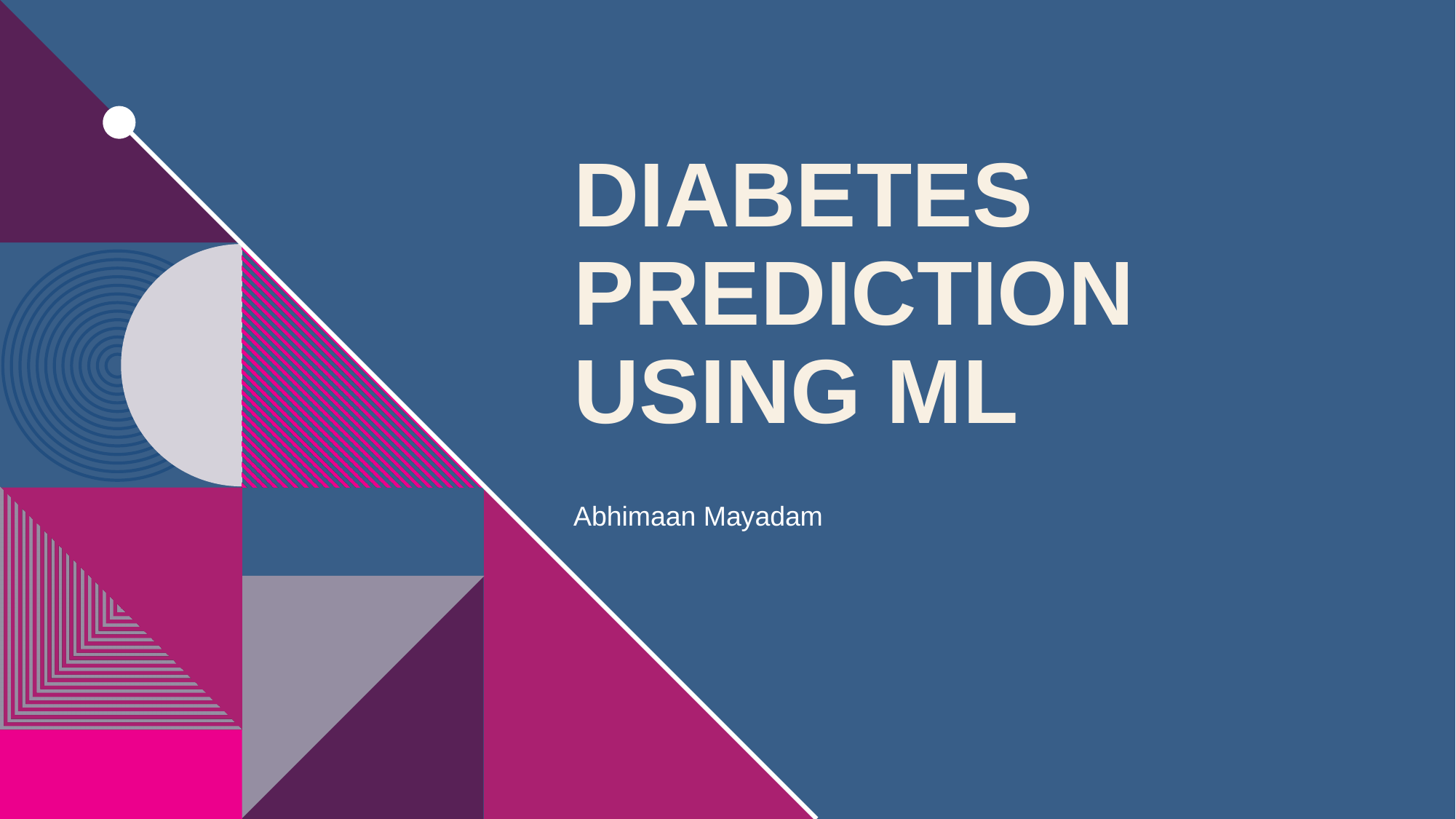

# Diabetes Prediction using ML
Abhimaan Mayadam